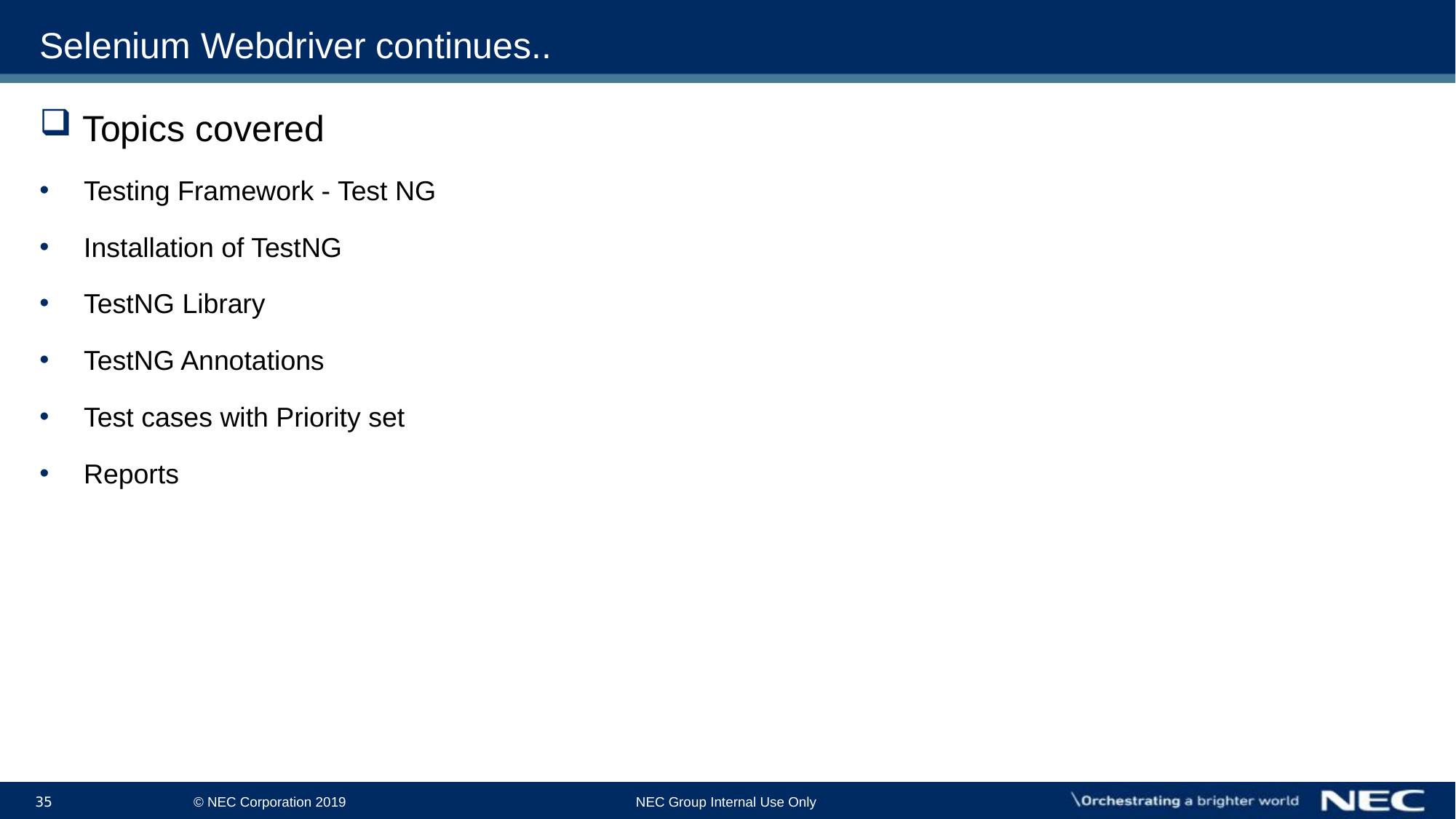

# Selenium Webdriver continues..
 Topics covered
   Testing Framework - Test NG
   Installation of TestNG
   TestNG Library
   TestNG Annotations
   Test cases with Priority set
   Reports